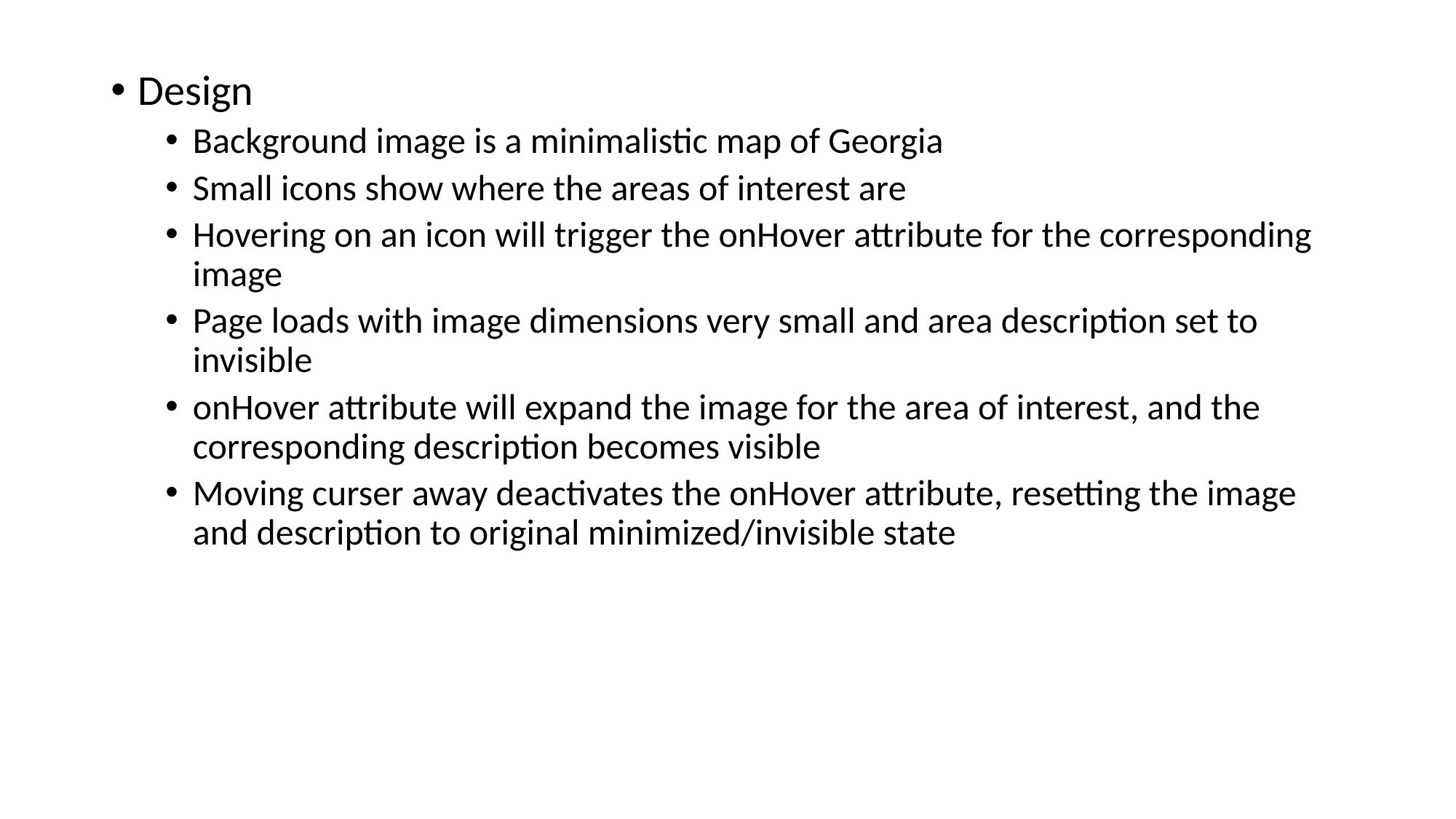

Design
Background image is a minimalistic map of Georgia
Small icons show where the areas of interest are
Hovering on an icon will trigger the onHover attribute for the corresponding image
Page loads with image dimensions very small and area description set to invisible
onHover attribute will expand the image for the area of interest, and the corresponding description becomes visible
Moving curser away deactivates the onHover attribute, resetting the image and description to original minimized/invisible state